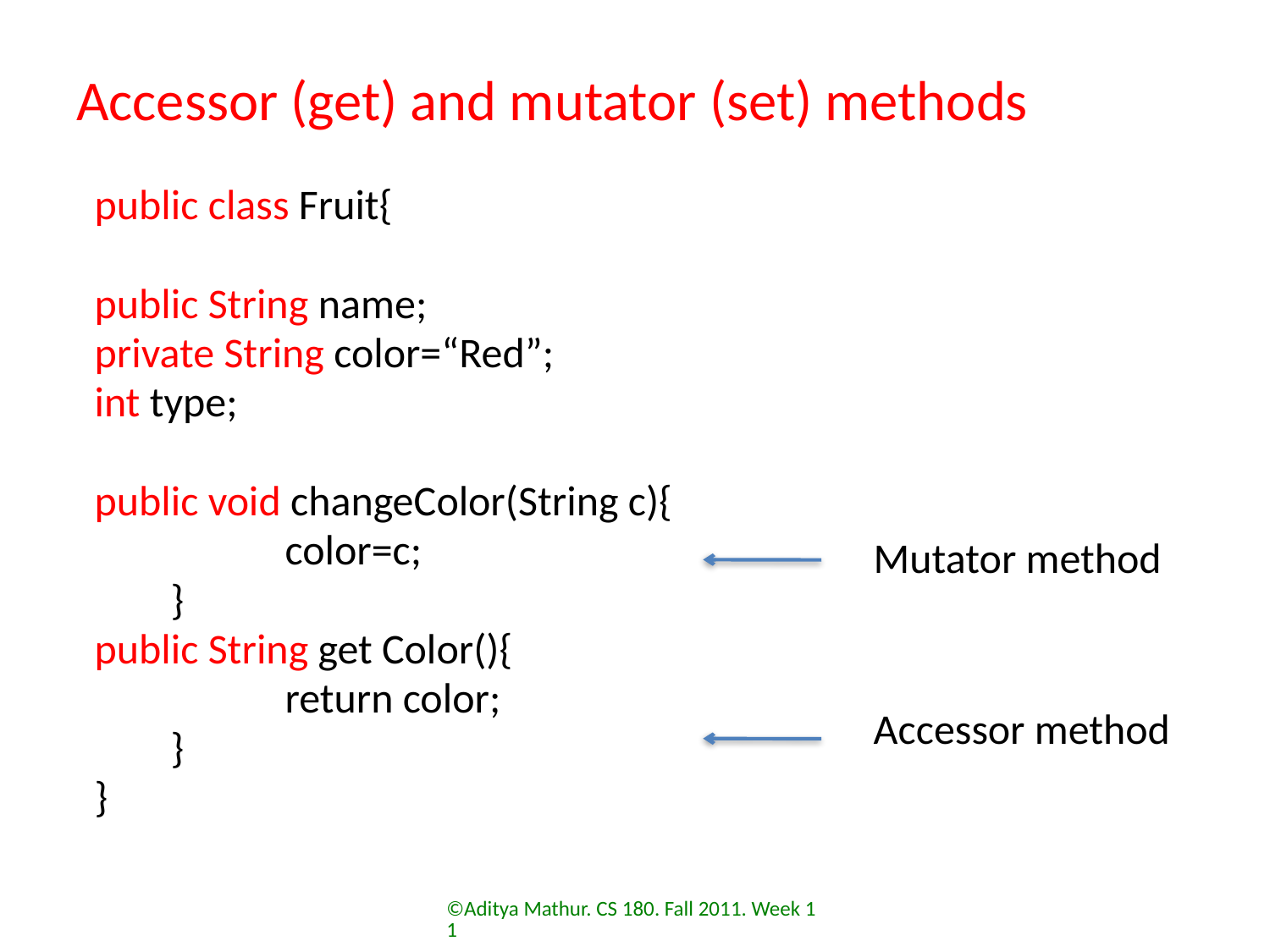

# Accessor (get) and mutator (set) methods
public class Fruit{

public String name;
private String color=“Red”;
int type;

public void changeColor(String c){
		color=c;
        }
public String get Color(){
		return color;
        }
}

Mutator method
Accessor method
©Aditya Mathur. CS 180. Fall 2011. Week 11